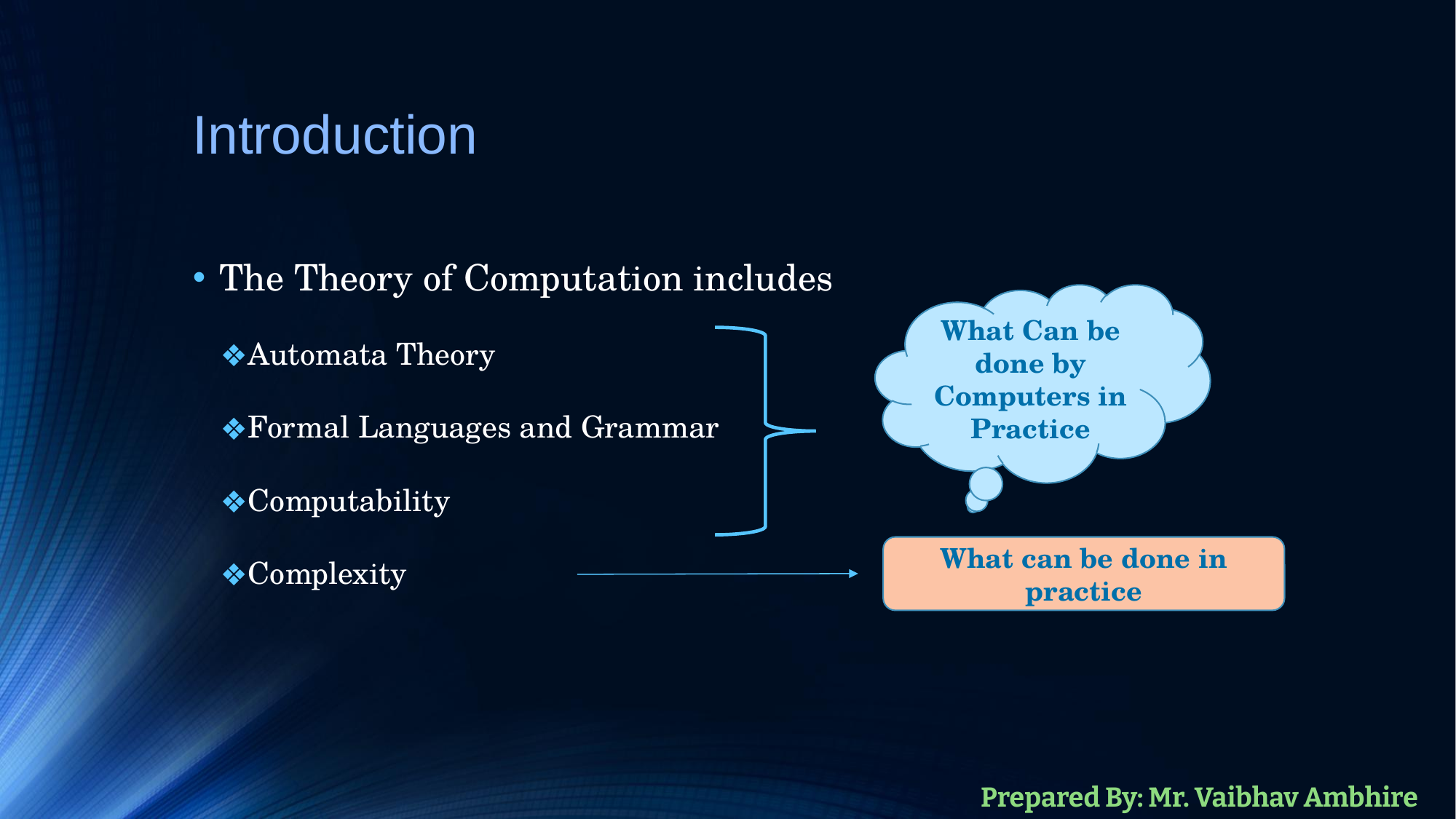

# Introduction
The Theory of Computation includes
Automata Theory
Formal Languages and Grammar
Computability
Complexity
What Can be done by Computers in Practice

What can be done in practice